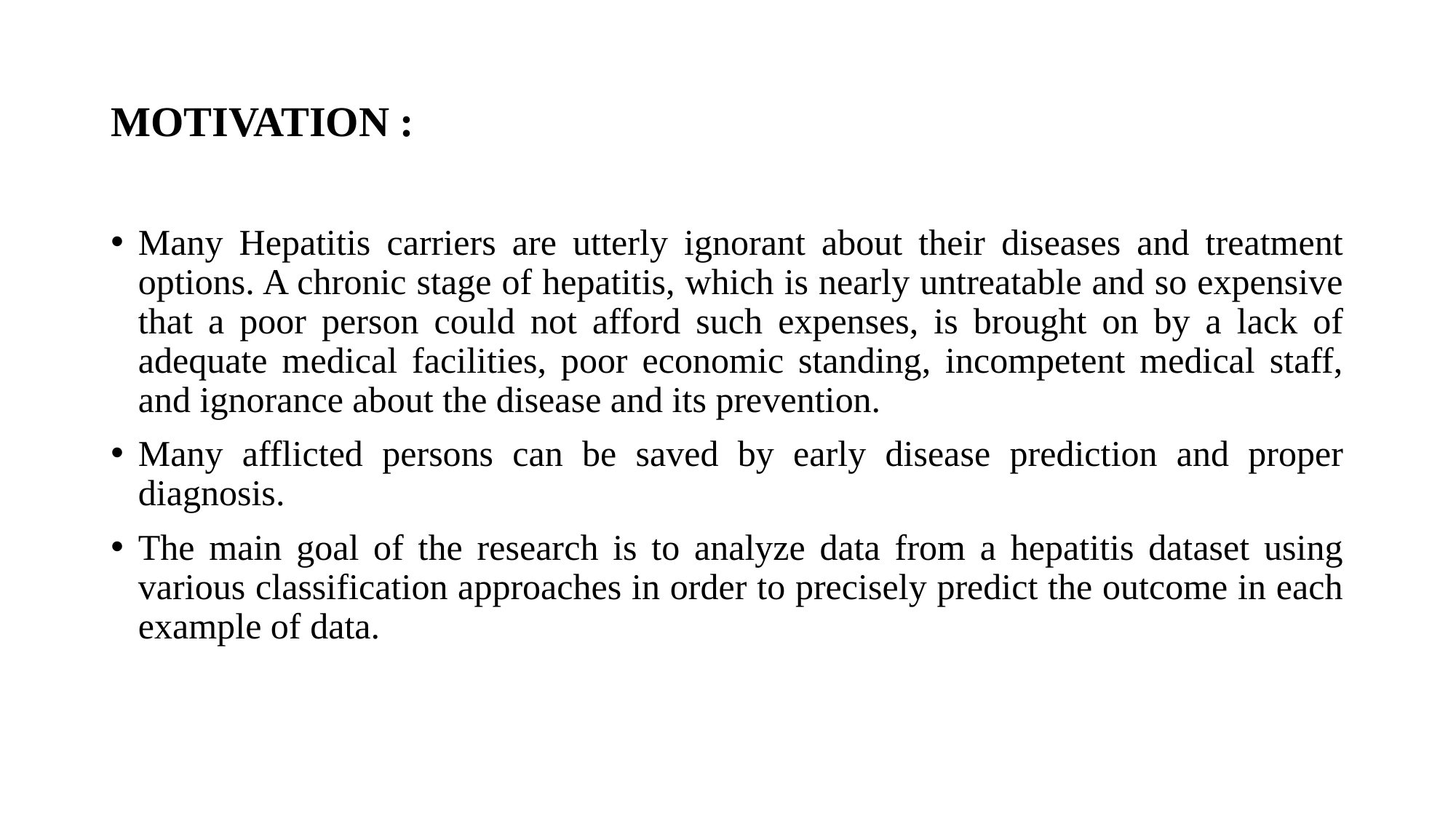

# MOTIVATION :
Many Hepatitis carriers are utterly ignorant about their diseases and treatment options. A chronic stage of hepatitis, which is nearly untreatable and so expensive that a poor person could not afford such expenses, is brought on by a lack of adequate medical facilities, poor economic standing, incompetent medical staff, and ignorance about the disease and its prevention.
Many afflicted persons can be saved by early disease prediction and proper diagnosis.
The main goal of the research is to analyze data from a hepatitis dataset using various classification approaches in order to precisely predict the outcome in each example of data.